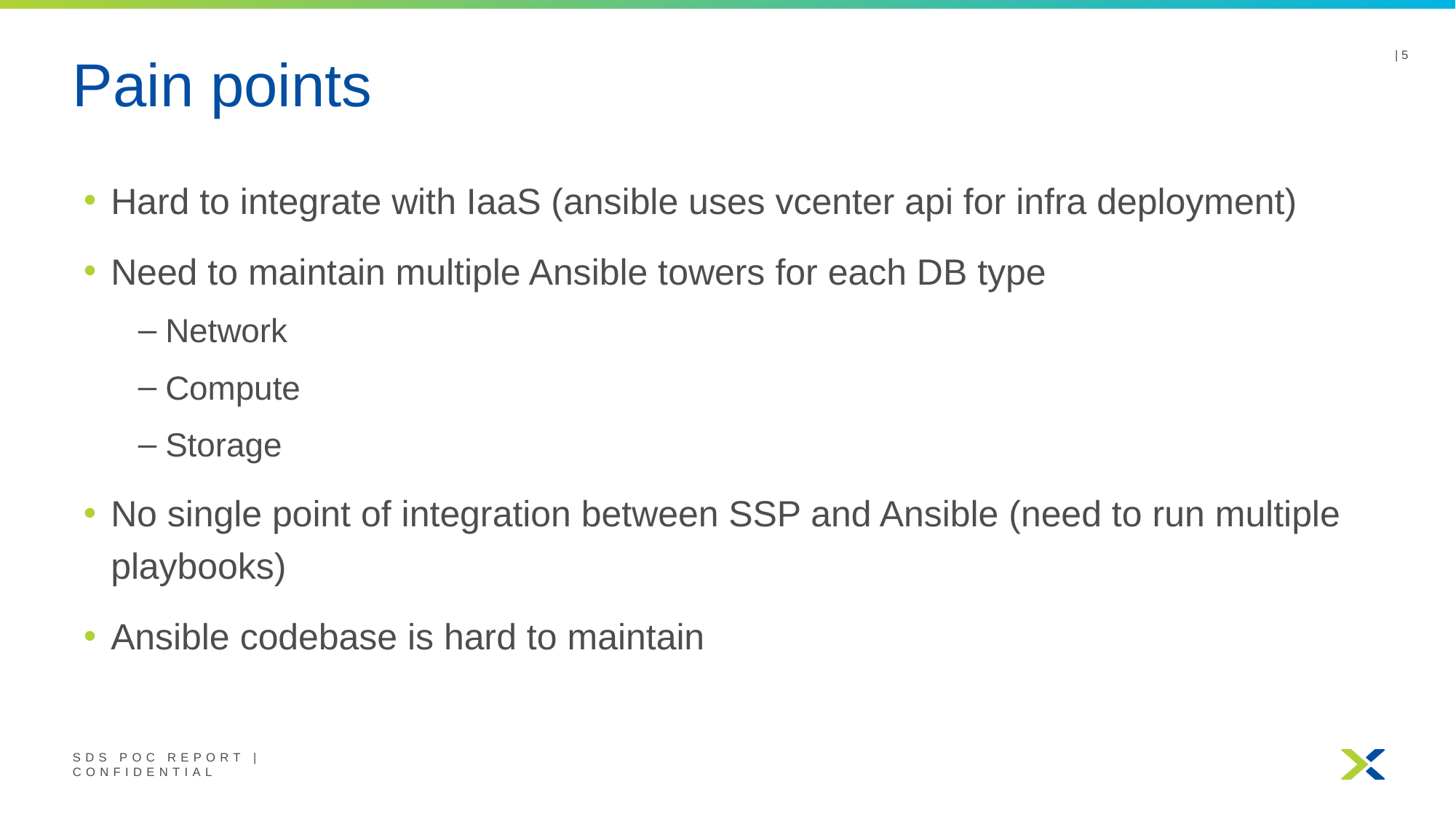

# Pain points
| 5
Hard to integrate with IaaS (ansible uses vcenter api for infra deployment)
Need to maintain multiple Ansible towers for each DB type
Network
Compute
Storage
No single point of integration between SSP and Ansible (need to run multiple playbooks)
Ansible codebase is hard to maintain

SDS POC Report | Confidential